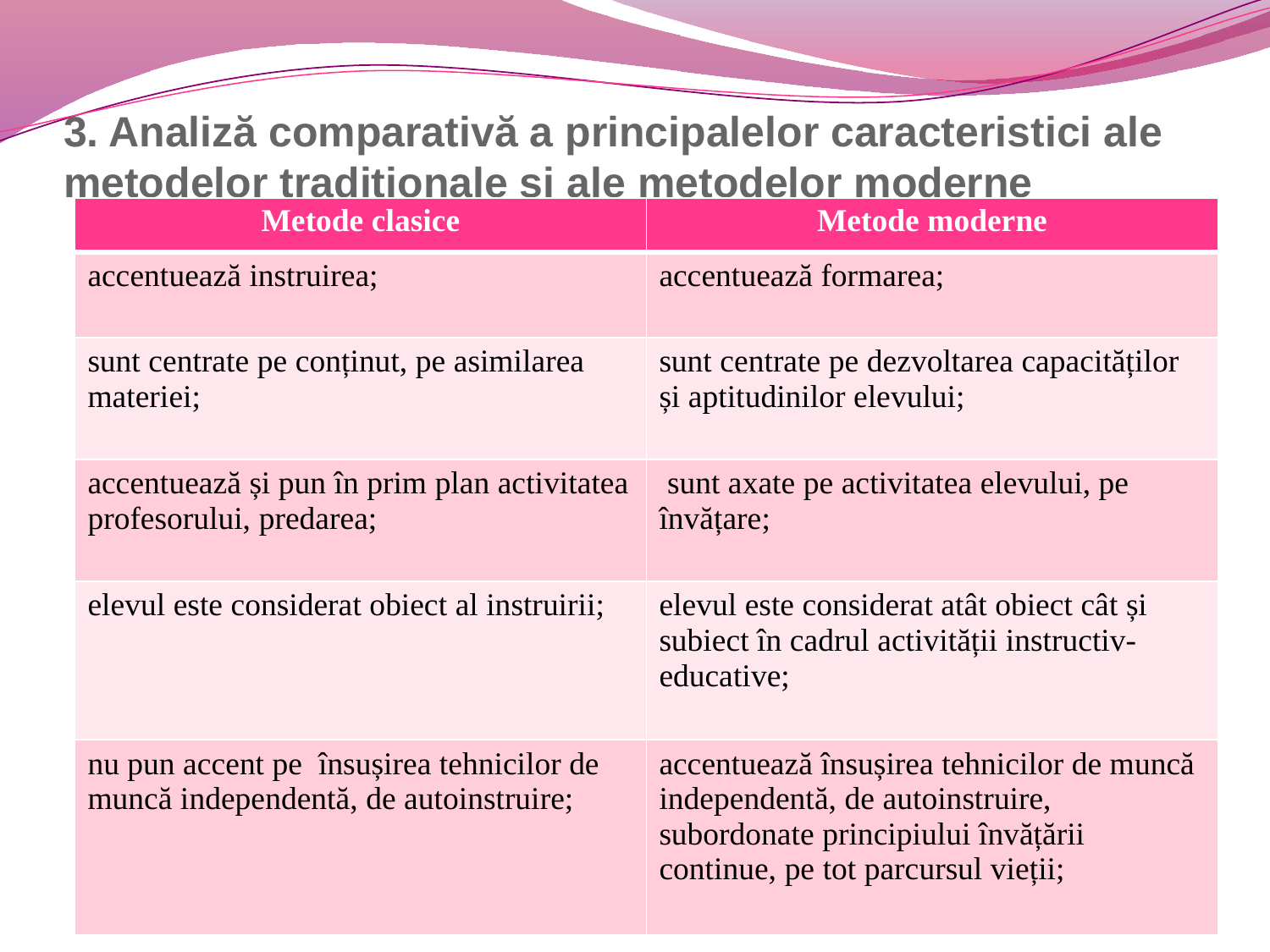

# 3. Analiză comparativă a principalelor caracteristici ale metodelor tradiționale și ale metodelor moderne
| Metode clasice | Metode moderne |
| --- | --- |
| accentuează instruirea; | accentuează formarea; |
| sunt centrate pe conținut, pe asimilarea materiei; | sunt centrate pe dezvoltarea capacităților și aptitudinilor elevului; |
| accentuează și pun în prim plan activitatea profesorului, predarea; | sunt axate pe activitatea elevului, pe învățare; |
| elevul este considerat obiect al instruirii; | elevul este considerat atât obiect cât și subiect în cadrul activității instructiv-educative; |
| nu pun accent pe însușirea tehnicilor de muncă independentă, de autoinstruire; | accentuează însușirea tehnicilor de muncă independentă, de autoinstruire, subordonate principiului învățării continue, pe tot parcursul vieții; |